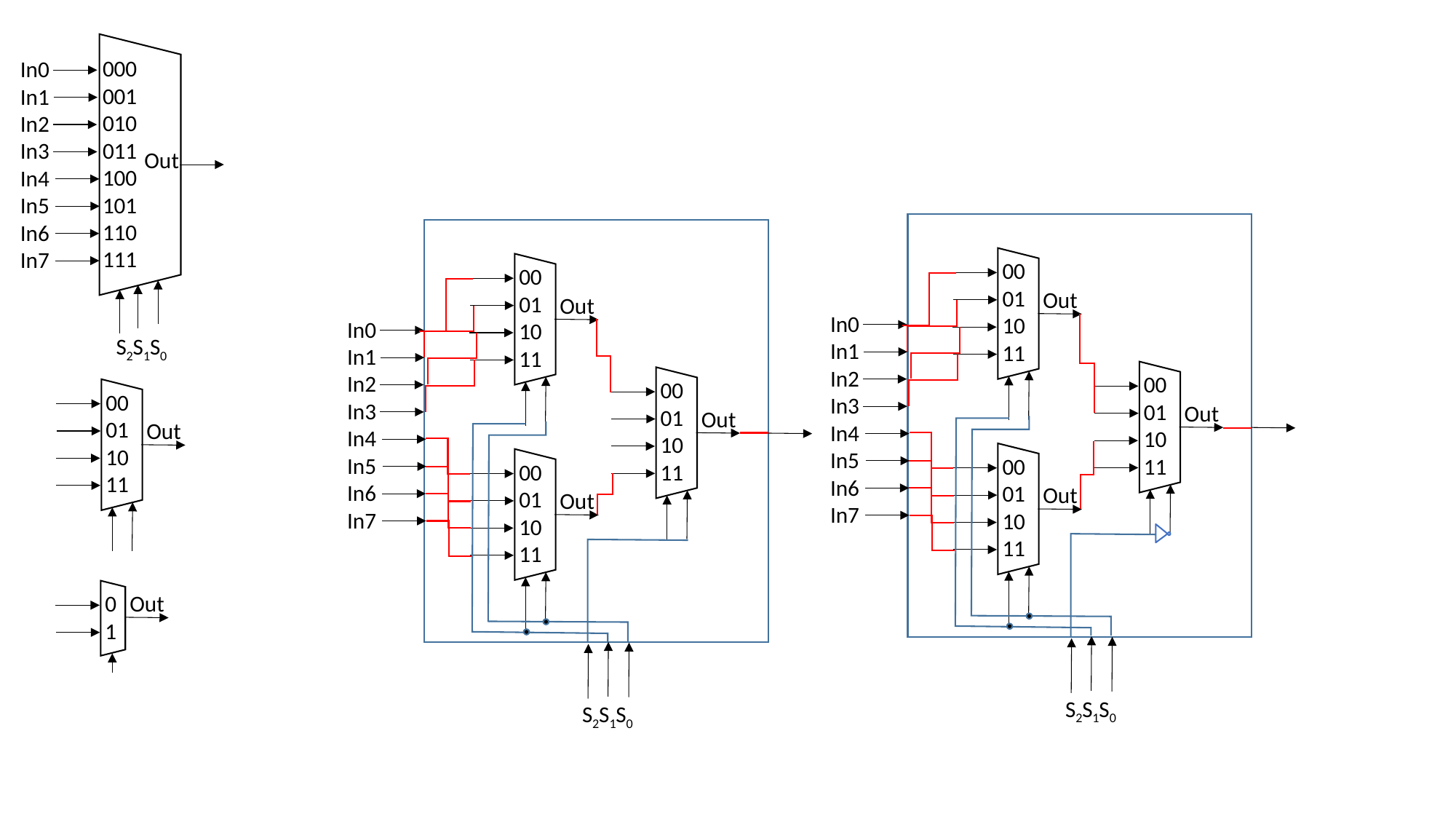

000
001
010
011
100
101
110
111
In0
In1
In2
In3
In4
In5
In6
In7

Out

00
01
10
11
00
01
10
11
Out
Out

In0
In1
In2
In3
In4
In5
In6
In7
In0
In1
In2
In3
In4
In5
In6
In7
S2S1S0
00
01
10
11
00
01
10
11
00
01
10
11
Out
Out

Out

00
01
10
11
00
01
10
11
Out
Out

Out
0
1

S2S1S0
S2S1S0